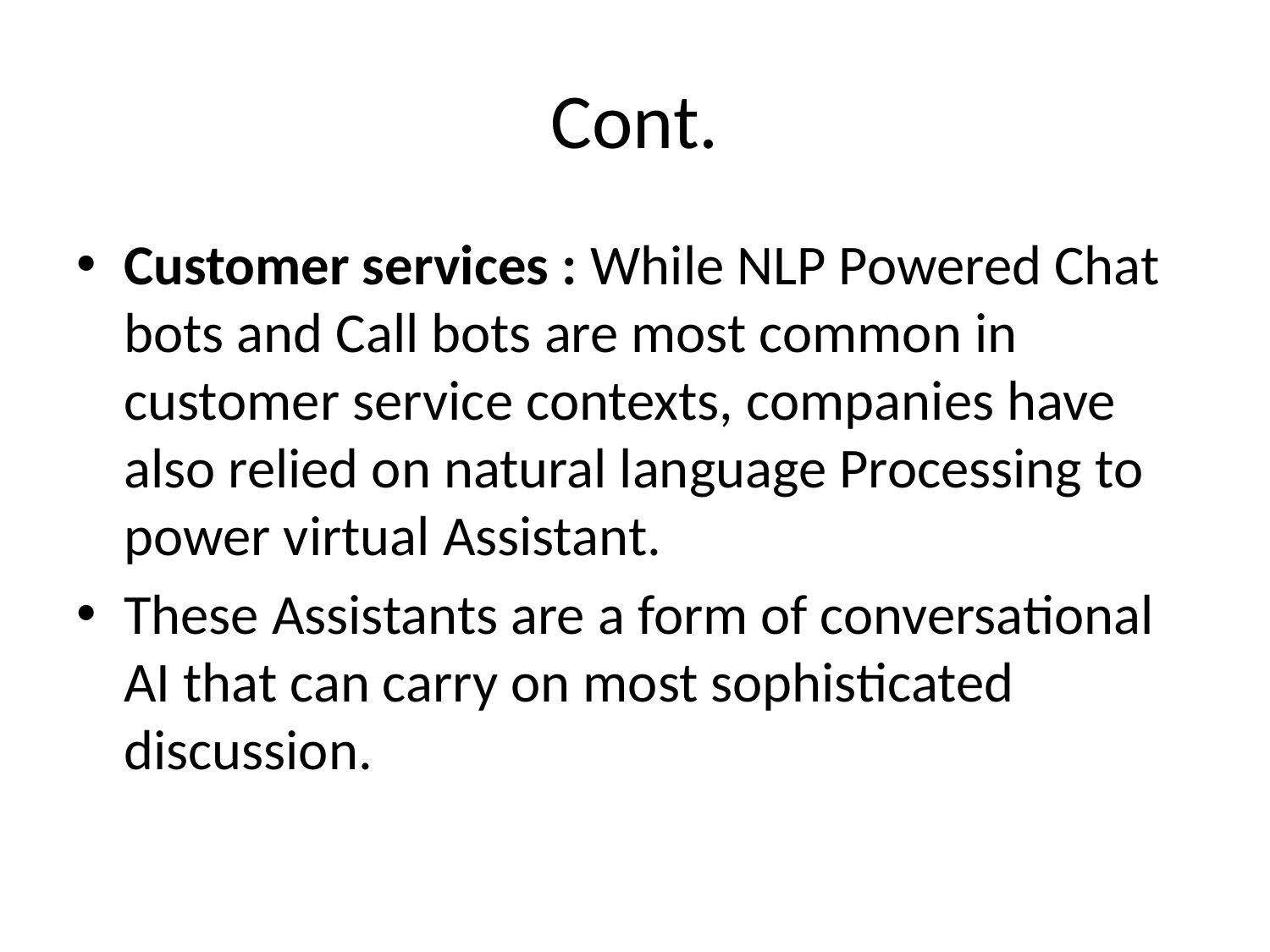

# Cont.
Customer services : While NLP Powered Chat bots and Call bots are most common in customer service contexts, companies have also relied on natural language Processing to power virtual Assistant.
These Assistants are a form of conversational AI that can carry on most sophisticated discussion.